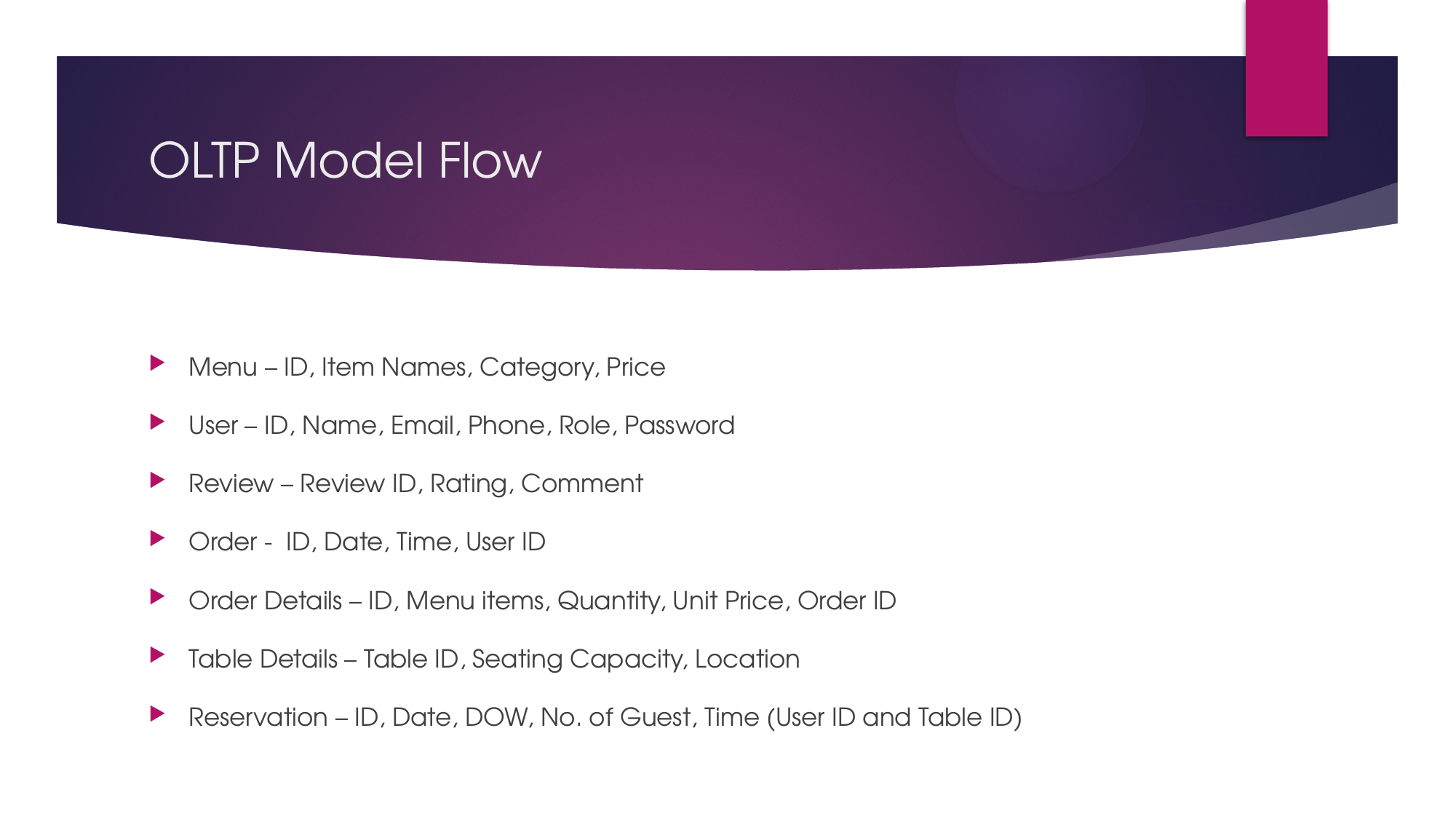

# OLTP Model Flow
Menu – ID, Item Names, Category, Price
User – ID, Name, Email, Phone, Role, Password
Review – Review ID, Rating, Comment
Order -  ID, Date, Time, User ID
Order Details – ID, Menu items, Quantity, Unit Price, Order ID
Table Details – Table ID, Seating Capacity, Location
Reservation – ID, Date, DOW, No. of Guest, Time (User ID and Table ID)